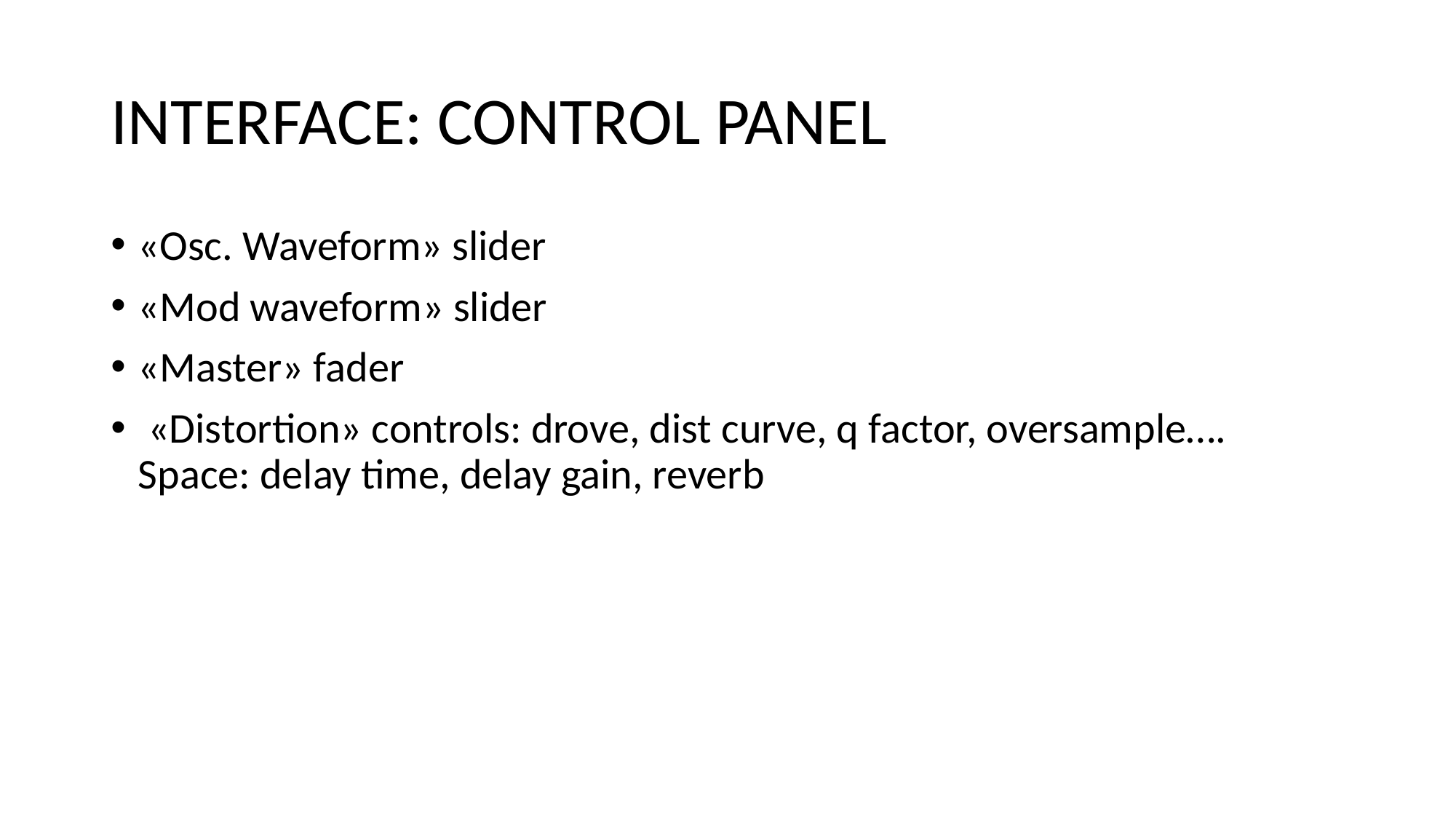

# INTERFACE: CONTROL PANEL
«Osc. Waveform» slider
«Mod waveform» slider
«Master» fader
 «Distortion» controls: drove, dist curve, q factor, oversample…. Space: delay time, delay gain, reverb